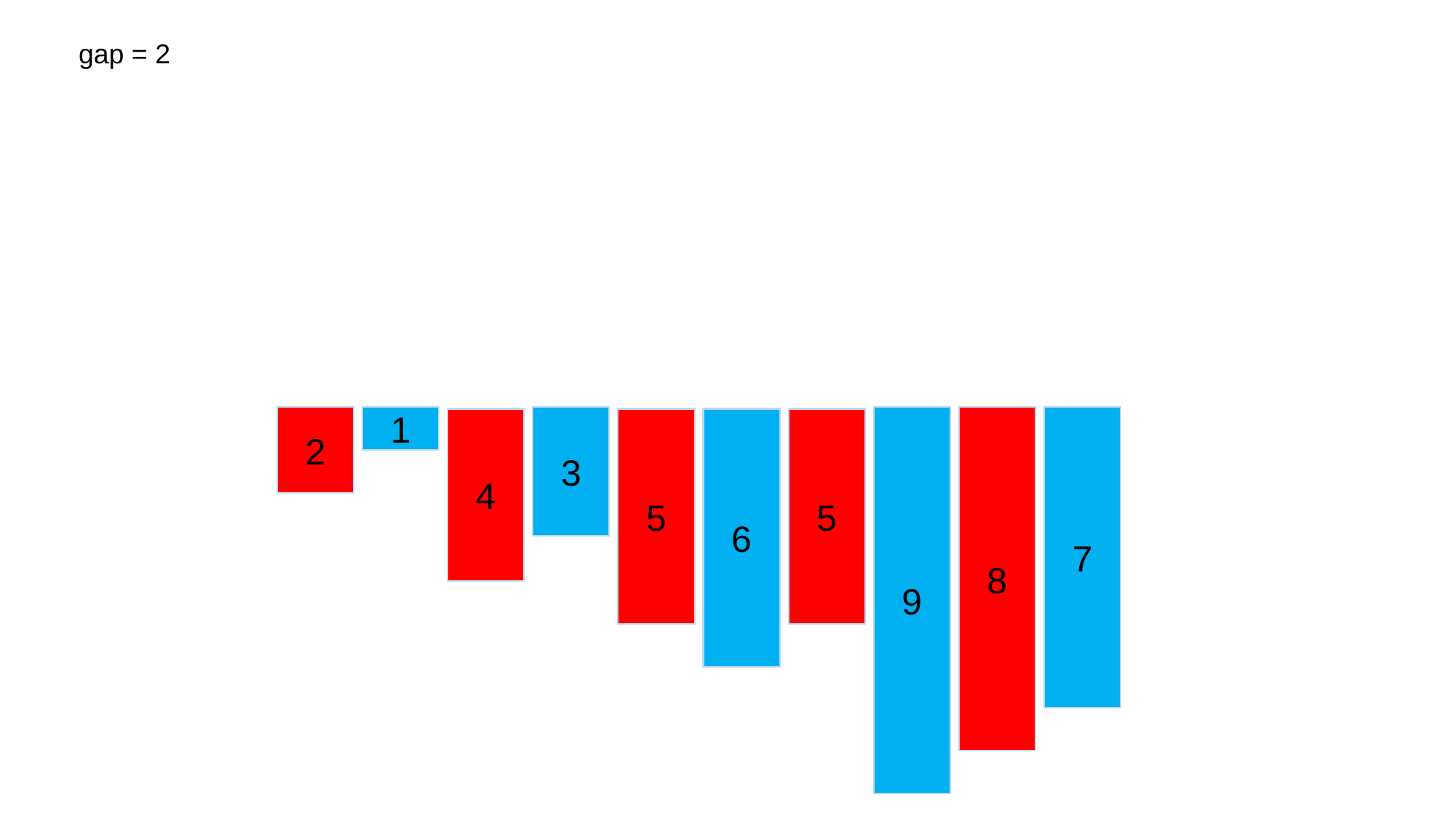

gap = 2

2
1
3
9
8
7
4
5
6
5